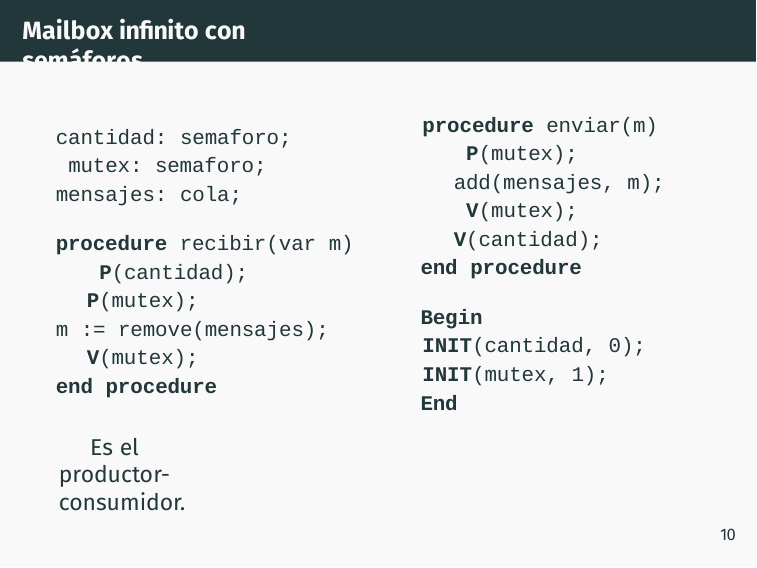

# Mailbox infinito con semáforos
procedure enviar(m)  P(mutex);  add(mensajes, m);  V(mutex);  V(cantidad);
end procedure
Begin
INIT(cantidad, 0);
INIT(mutex, 1);
End
cantidad: semaforo;  mutex: semaforo;  mensajes: cola;
procedure recibir(var m)  P(cantidad);  P(mutex);
m := remove(mensajes);
V(mutex);  end procedure

Es el productor-consumidor.
10